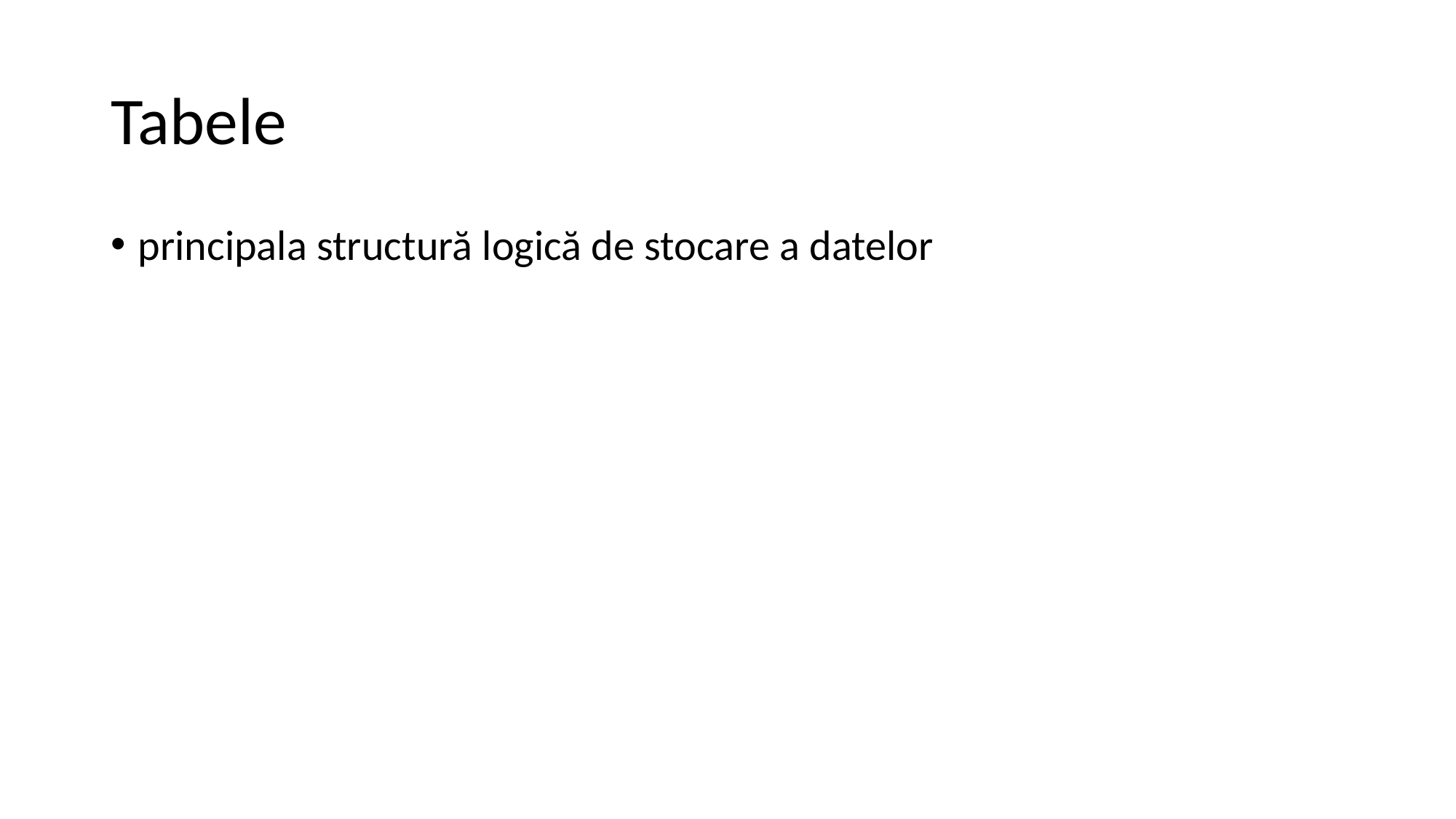

# Tabele
principala structură logică de stocare a datelor